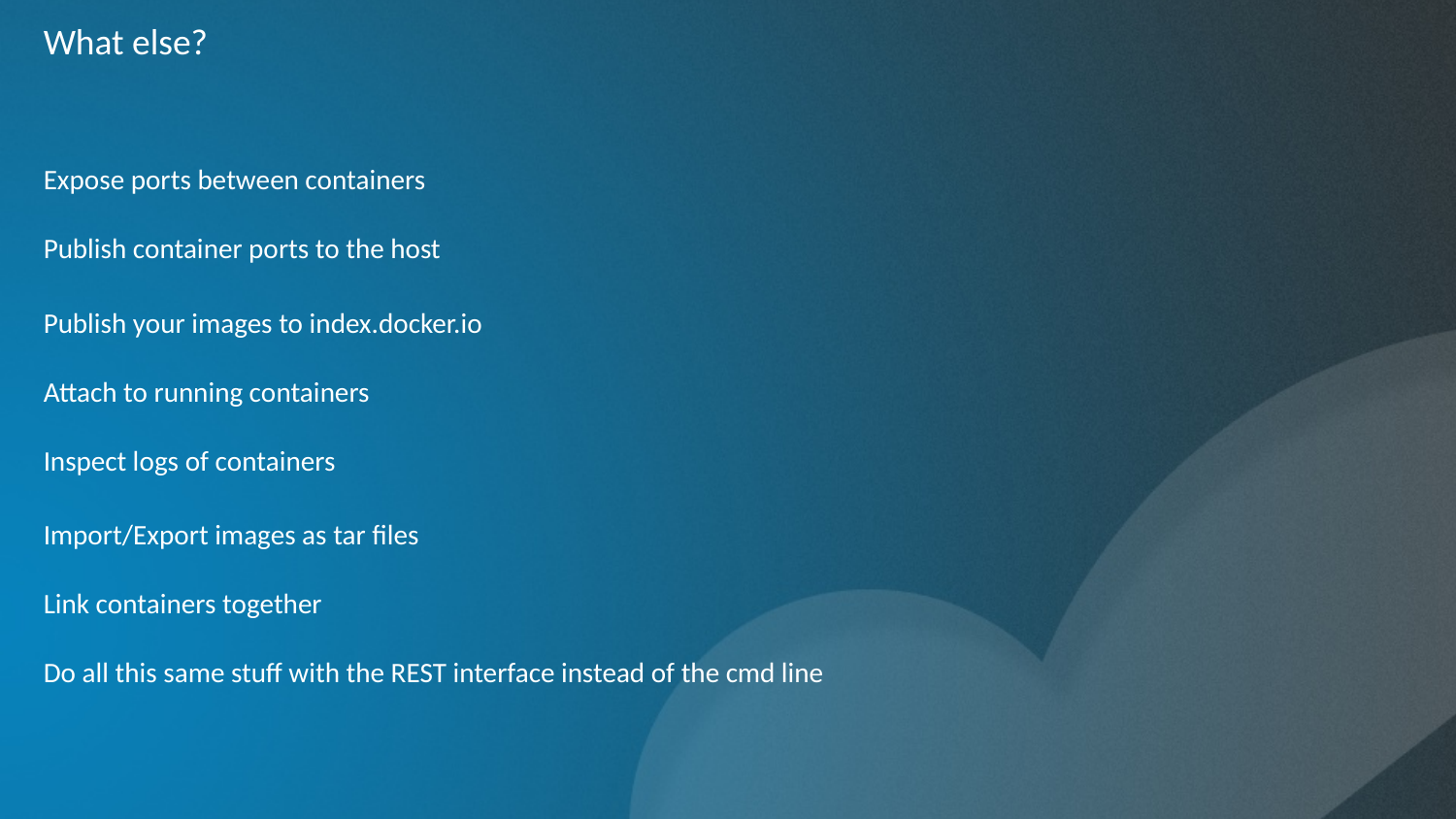

What else?
Expose ports between containers
Publish container ports to the host
Publish your images to index.docker.io
Attach to running containers
Inspect logs of containers
Import/Export images as tar files
Link containers together
Do all this same stuff with the REST interface instead of the cmd line